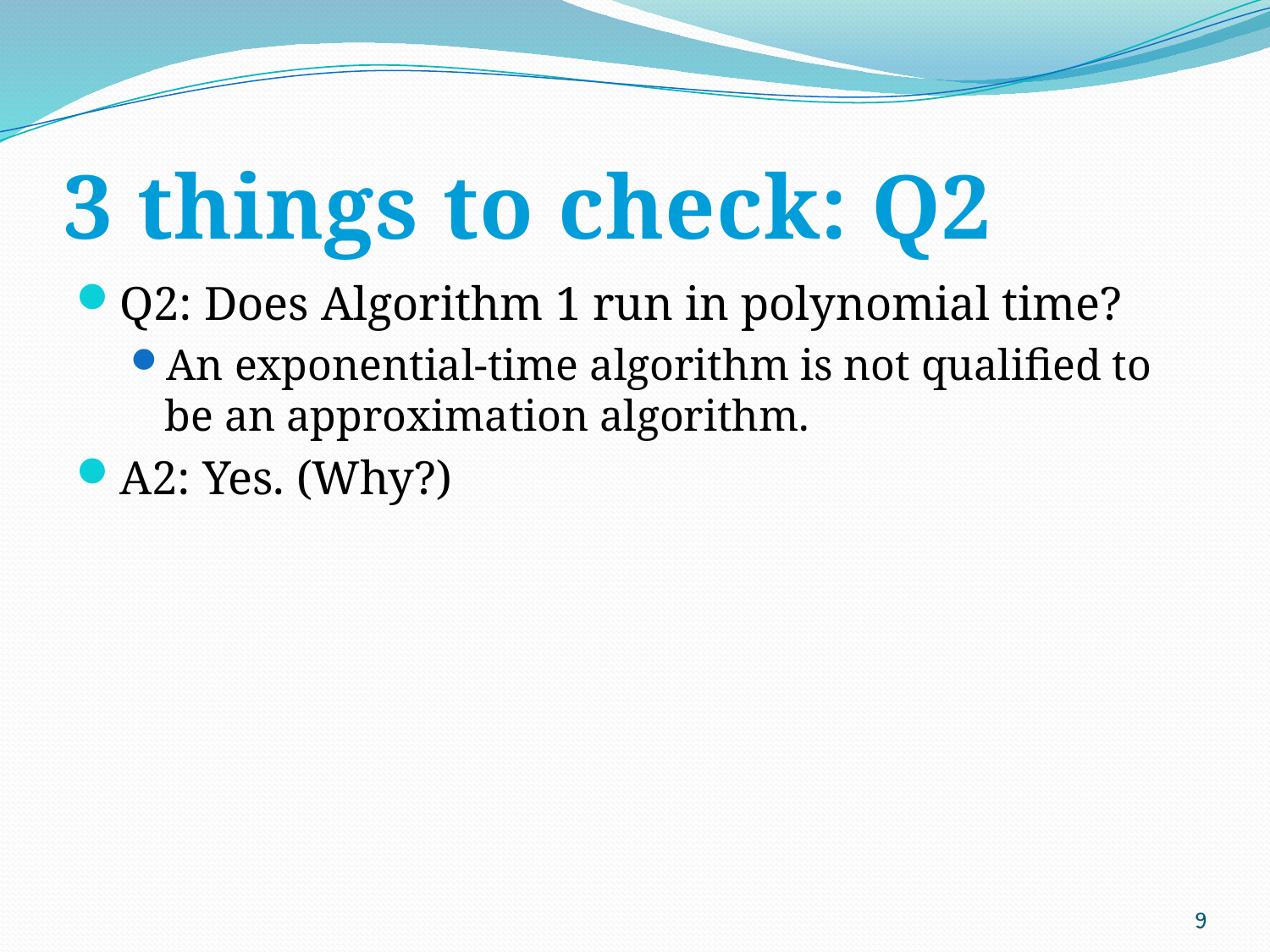

# 3 things to check: Q2
Q2: Does Algorithm 1 run in polynomial time?
An exponential-time algorithm is not qualified to be an approximation algorithm.
A2: Yes. (Why?)
9